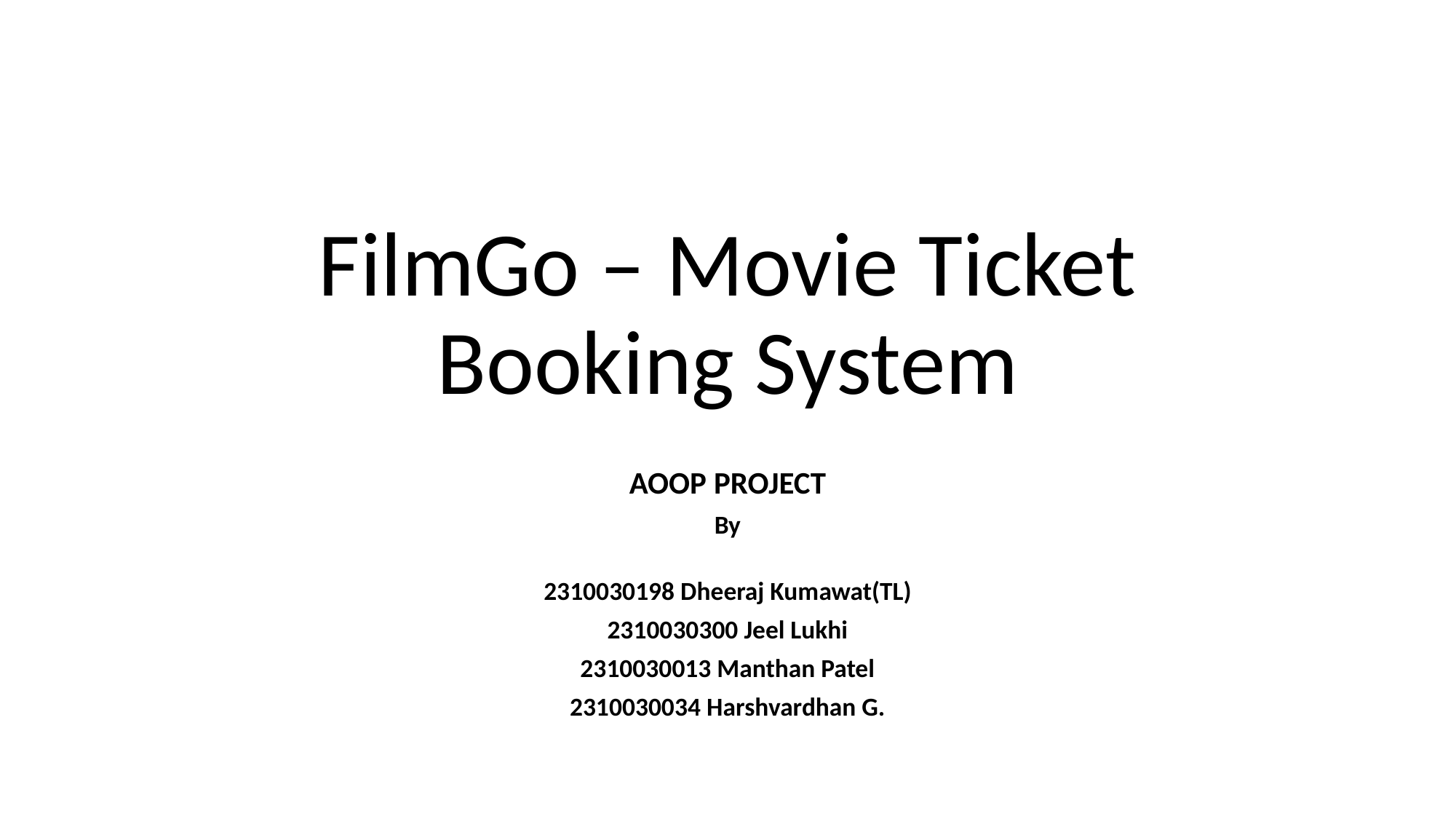

# FilmGo – Movie Ticket Booking System
AOOP PROJECT
By
2310030198 Dheeraj Kumawat(TL)
2310030300 Jeel Lukhi
2310030013 Manthan Patel
2310030034 Harshvardhan G.